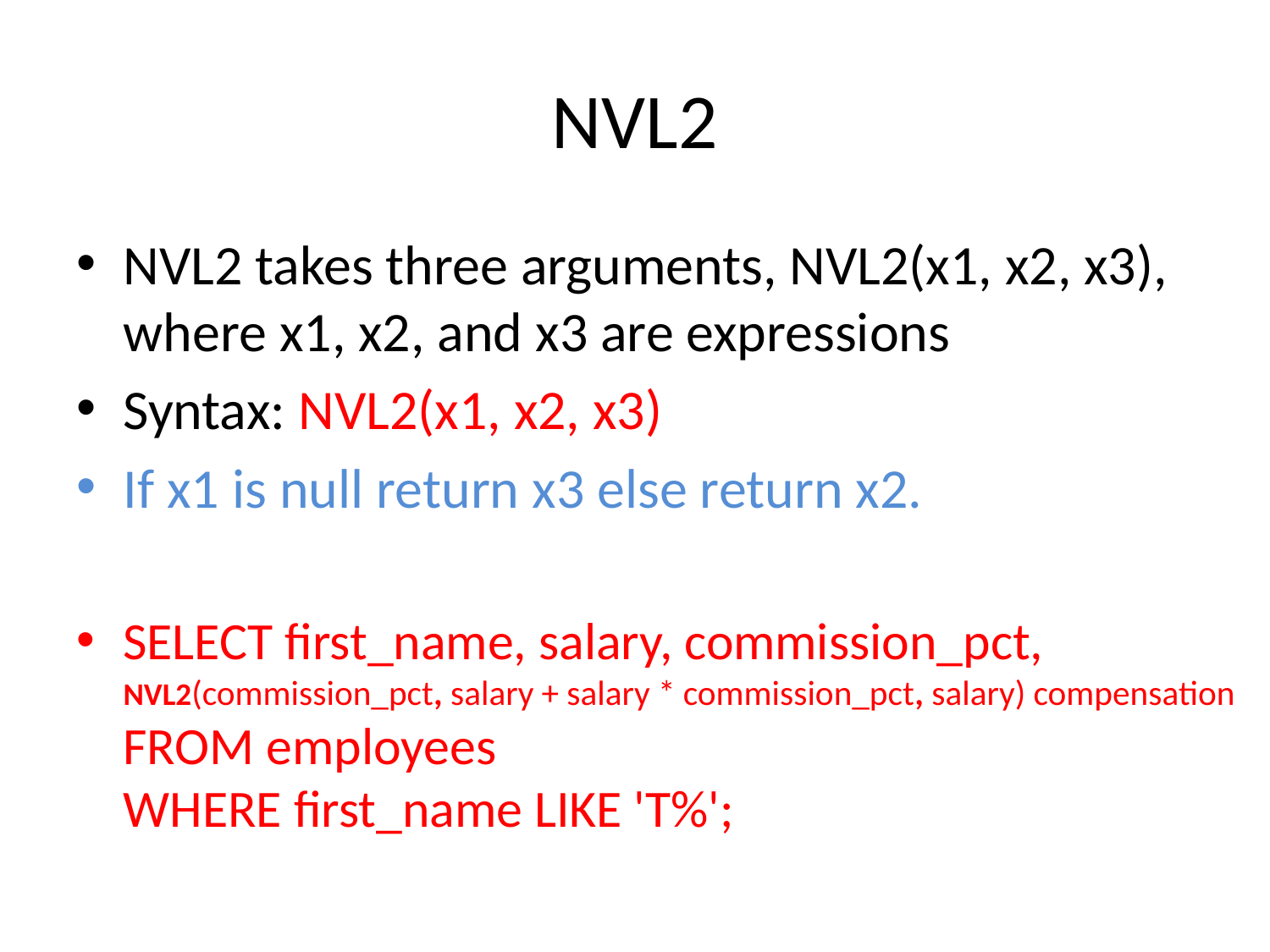

# NVL2
NVL2 takes three arguments, NVL2(x1, x2, x3), where x1, x2, and x3 are expressions
Syntax: NVL2(x1, x2, x3)
If x1 is null return x3 else return x2.

SELECT first_name, salary, commission_pct, NVL2(commission_pct, salary + salary * commission_pct, salary) compensation
FROM employees
WHERE first_name LIKE 'T%';